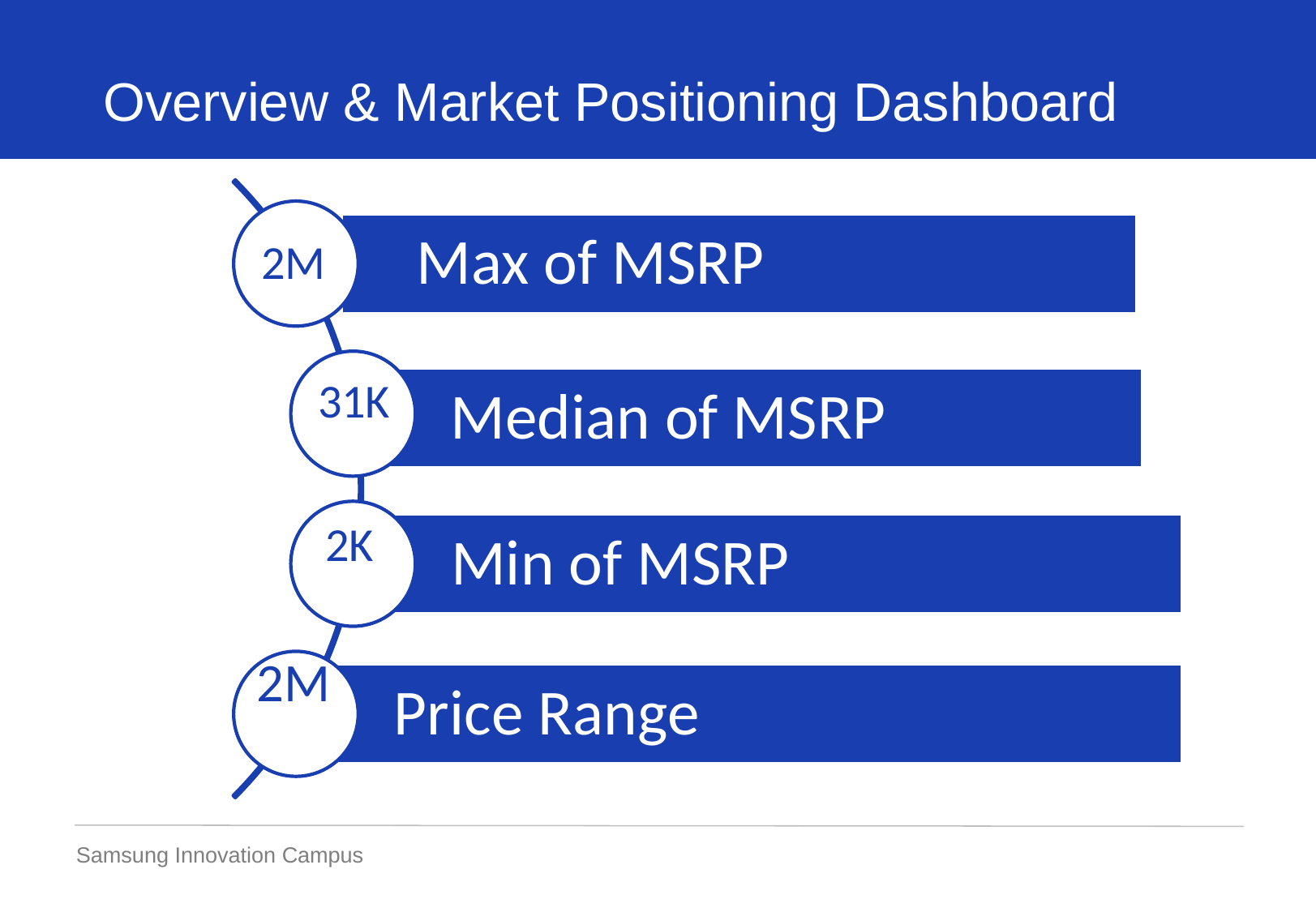

Overview & Market Positioning Dashboard
Max of MSRP
Median of MSRP
Min of MSRP
Price Range
2M
31K
2M
2K

Samsung Innovation Campus